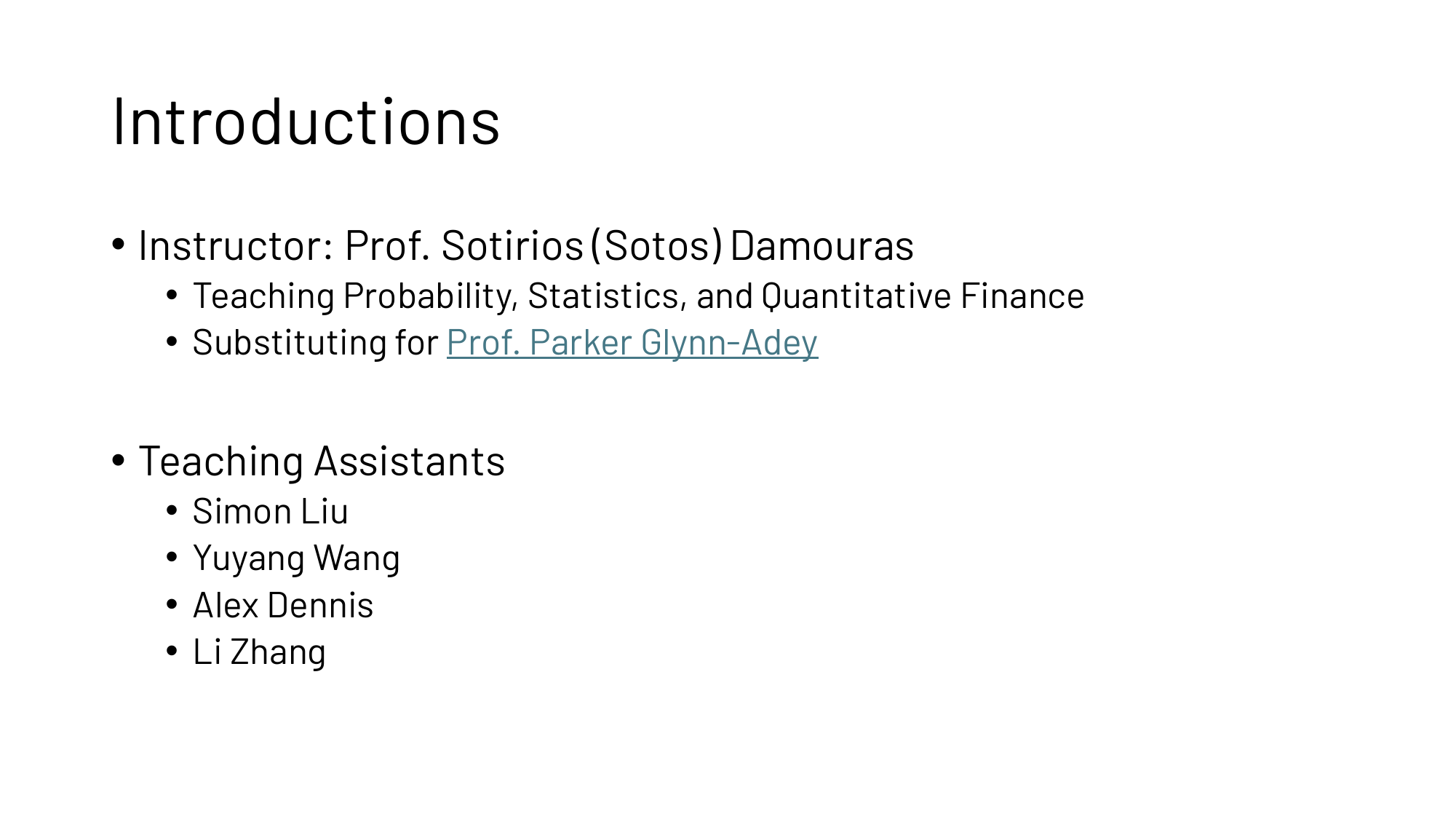

# Introductions
Instructor: Prof. Sotirios (Sotos) Damouras
Teaching Probability, Statistics, and Quantitative Finance
Substituting for Prof. Parker Glynn-Adey

Teaching Assistants
Simon Liu
Yuyang Wang
Alex Dennis
Li Zhang